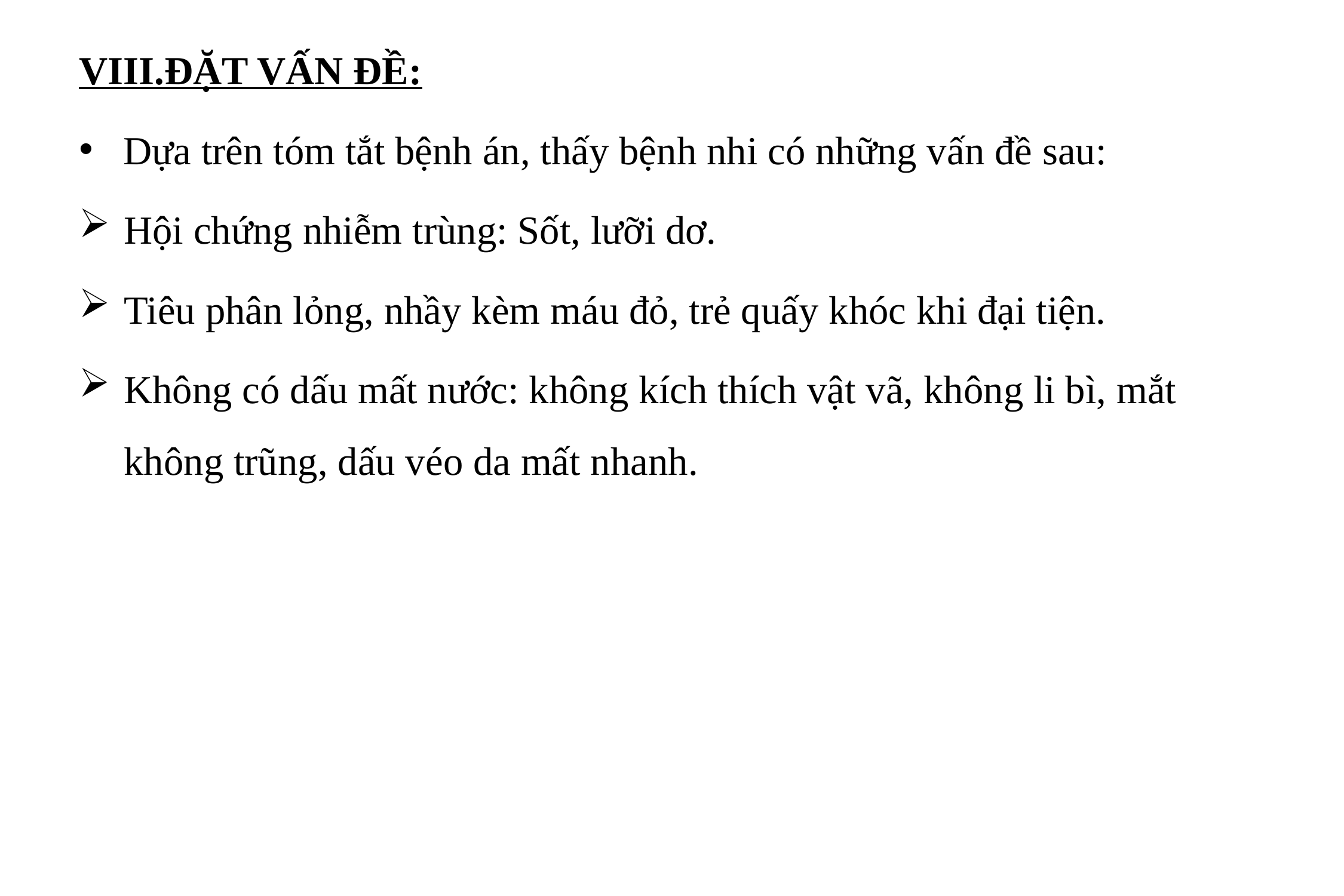

VIII.ĐẶT VẤN ĐỀ:
Dựa trên tóm tắt bệnh án, thấy bệnh nhi có những vấn đề sau:
Hội chứng nhiễm trùng: Sốt, lưỡi dơ.
Tiêu phân lỏng, nhầy kèm máu đỏ, trẻ quấy khóc khi đại tiện.
Không có dấu mất nước: không kích thích vật vã, không li bì, mắt không trũng, dấu véo da mất nhanh.